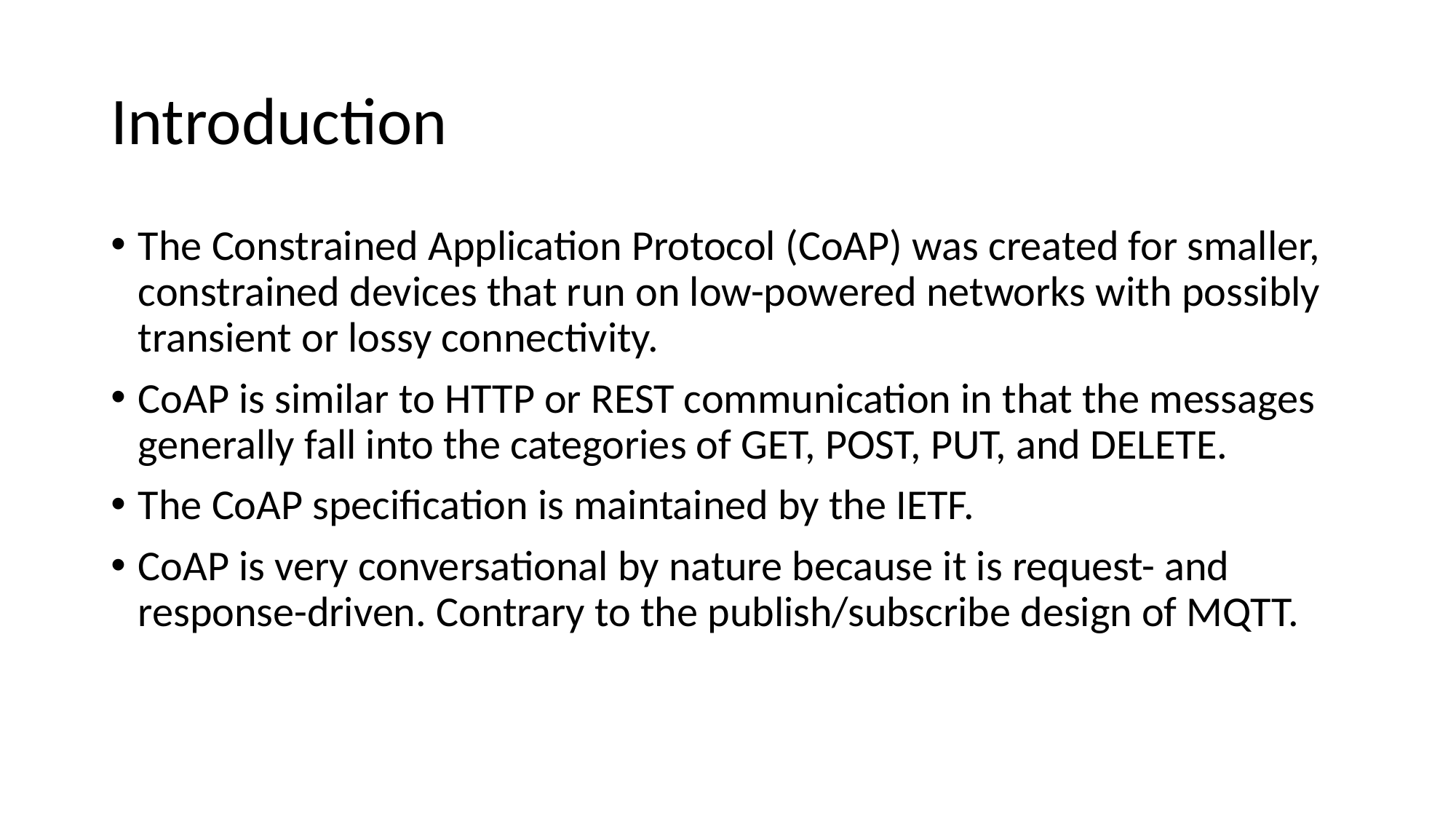

# Introduction
The Constrained Application Protocol (CoAP) was created for smaller, constrained devices that run on low-powered networks with possibly transient or lossy connectivity.
CoAP is similar to HTTP or REST communication in that the messages generally fall into the categories of GET, POST, PUT, and DELETE.
The CoAP specification is maintained by the IETF.
CoAP is very conversational by nature because it is request- and response-driven. Contrary to the publish/subscribe design of MQTT.